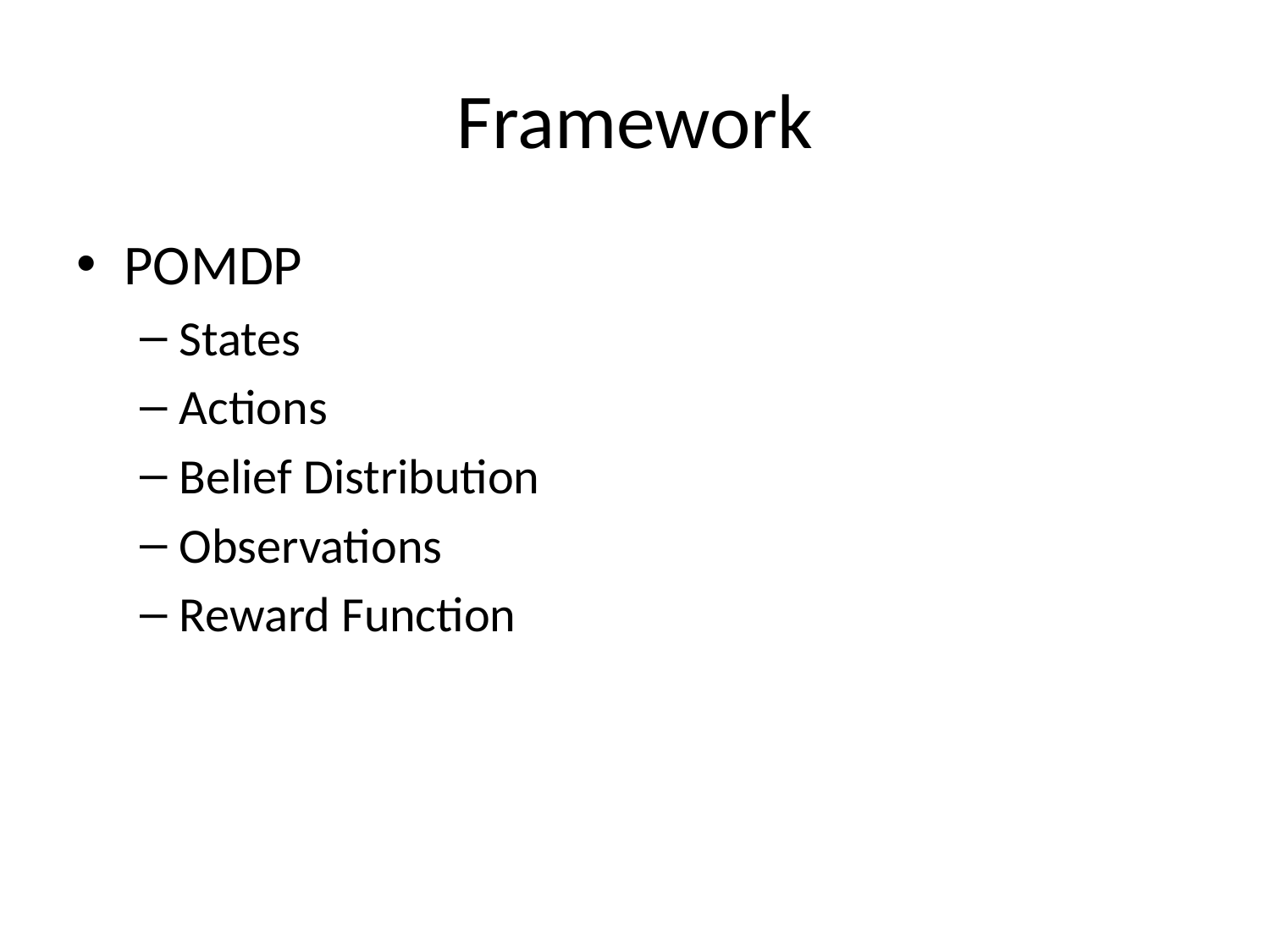

# Framework
POMDP
States
Actions
Belief Distribution
Observations
Reward Function